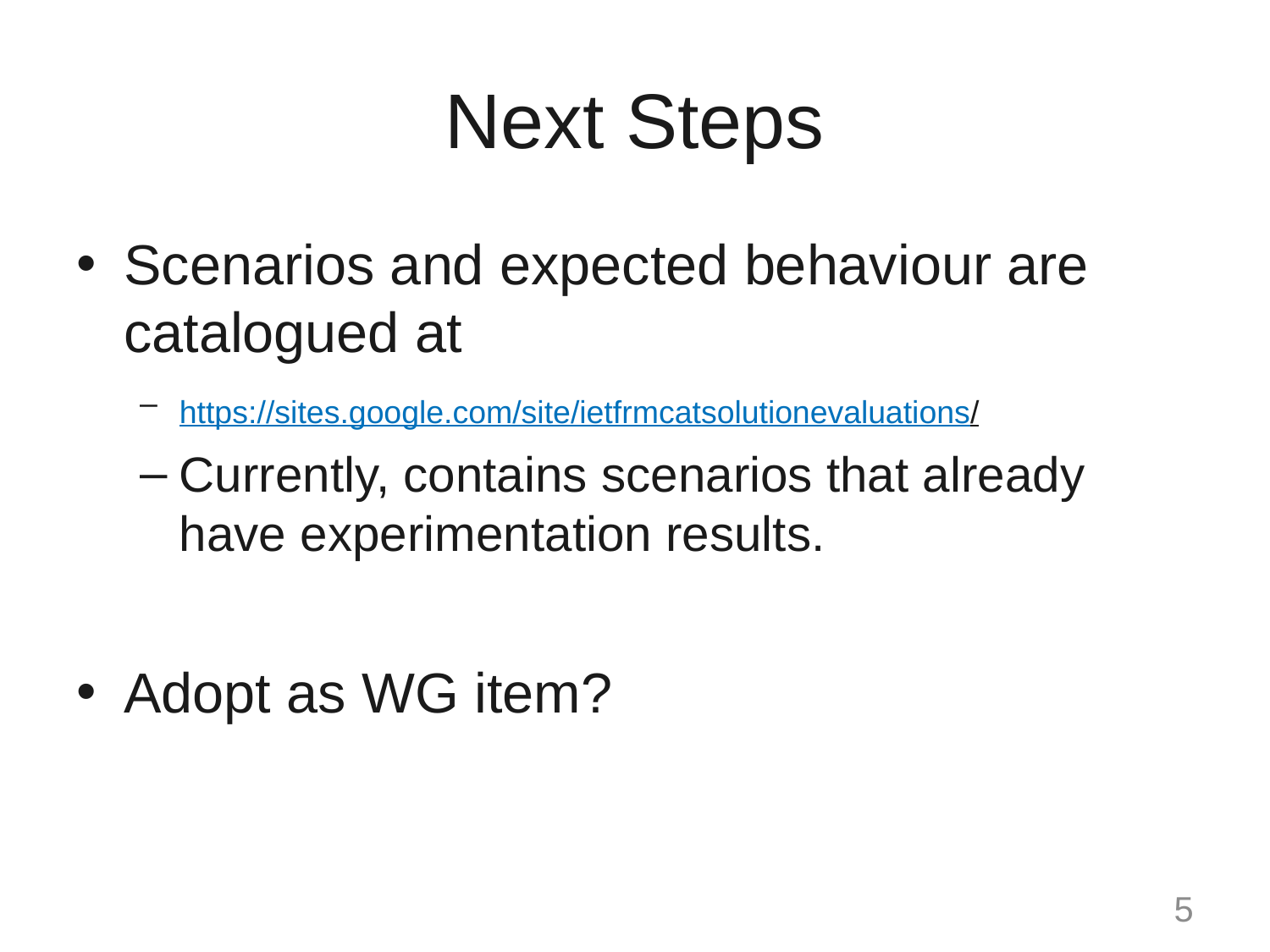

# Next Steps
Scenarios and expected behaviour are catalogued at
https://sites.google.com/site/ietfrmcatsolutionevaluations/
Currently, contains scenarios that already have experimentation results.

Adopt as WG item?

5